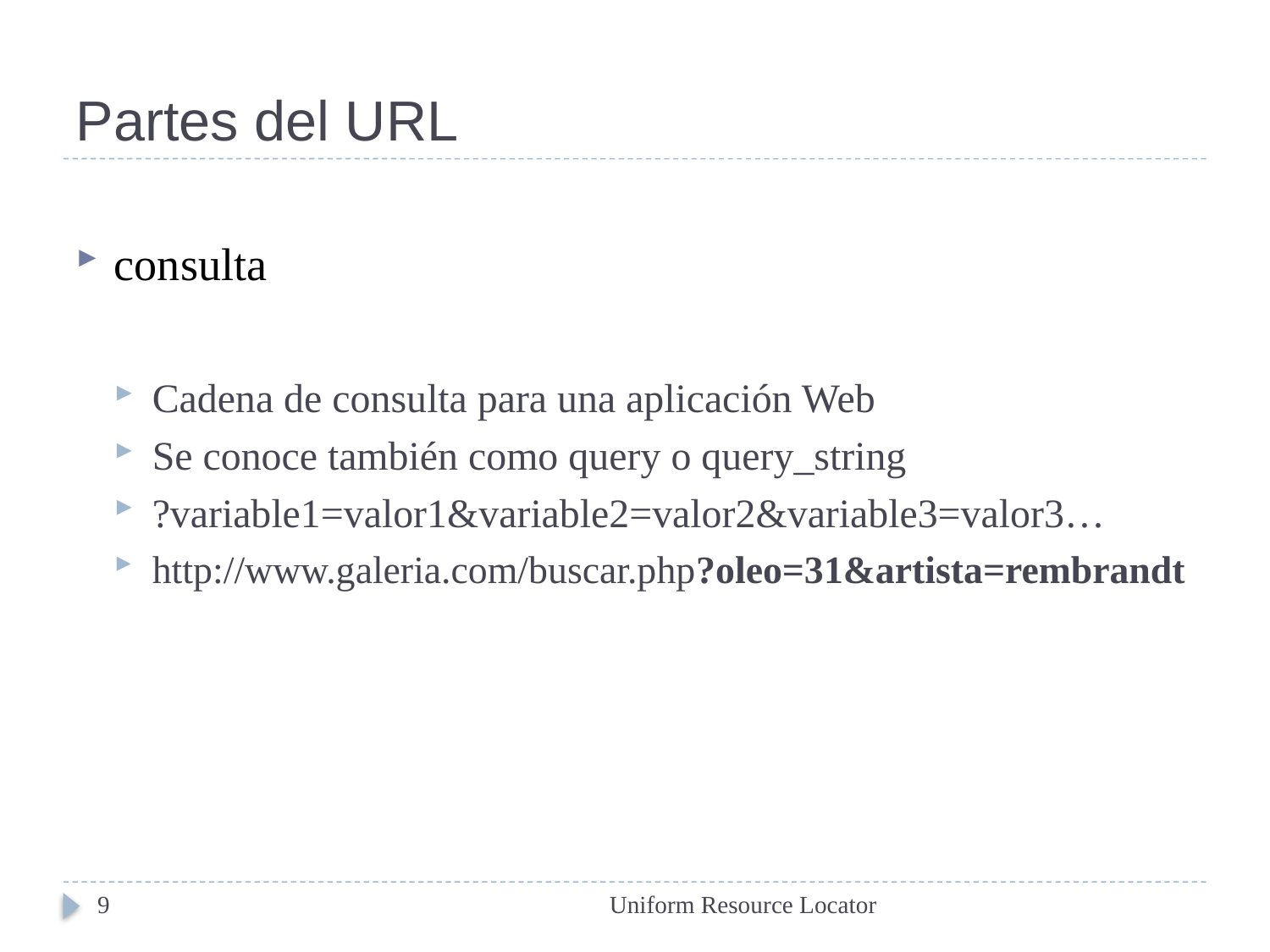

# Partes del URL

consulta

Cadena de consulta para una aplicación Web
Se conoce también como query o query_string
?variable1=valor1&variable2=valor2&variable3=valor3…
http://www.galeria.com/buscar.php?oleo=31&artista=rembrandt

9
Uniform Resource Locator